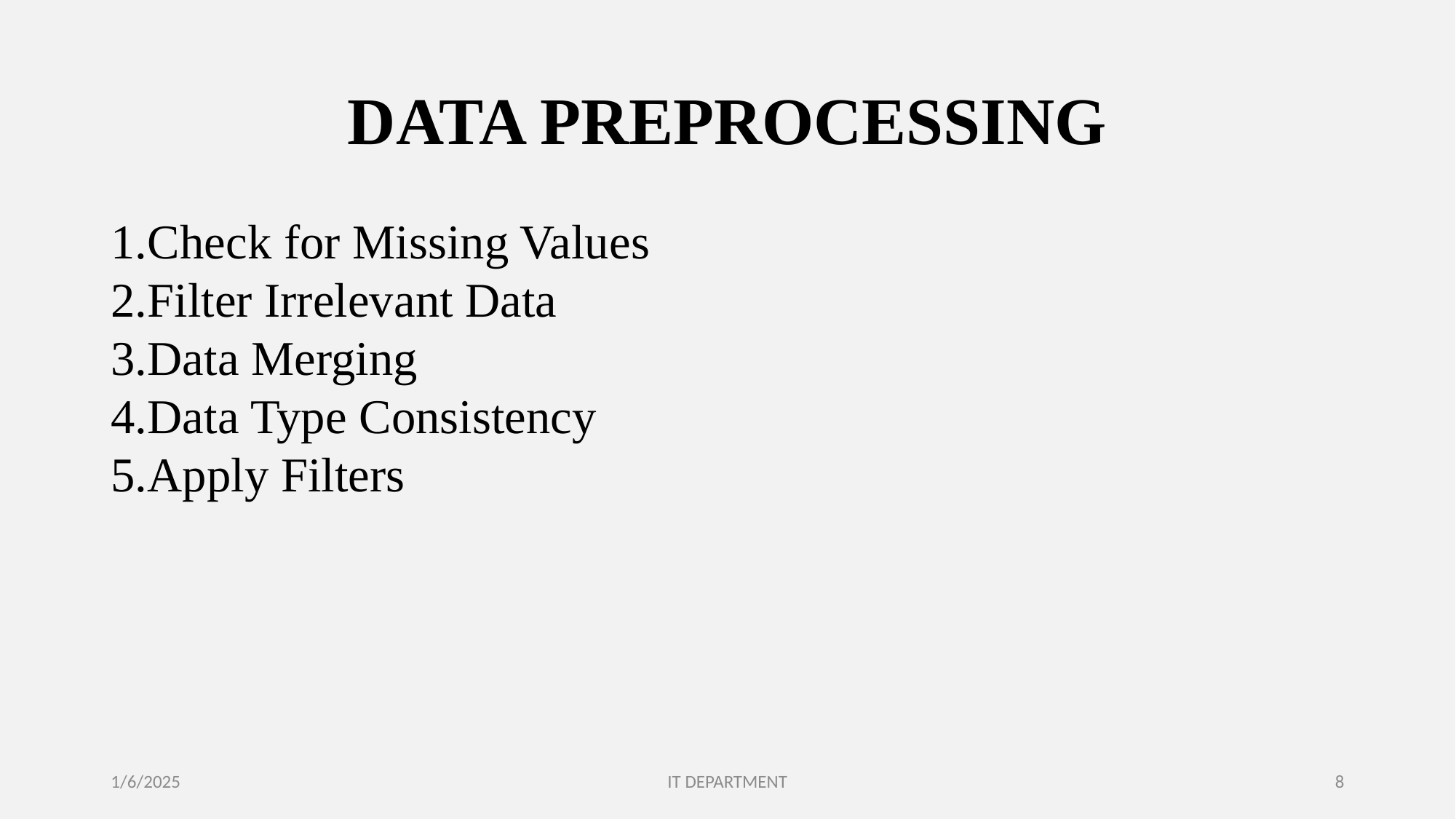

# DATA PREPROCESSING
Check for Missing Values
Filter Irrelevant Data
Data Merging
Data Type Consistency
Apply Filters
1/6/2025
IT DEPARTMENT
8